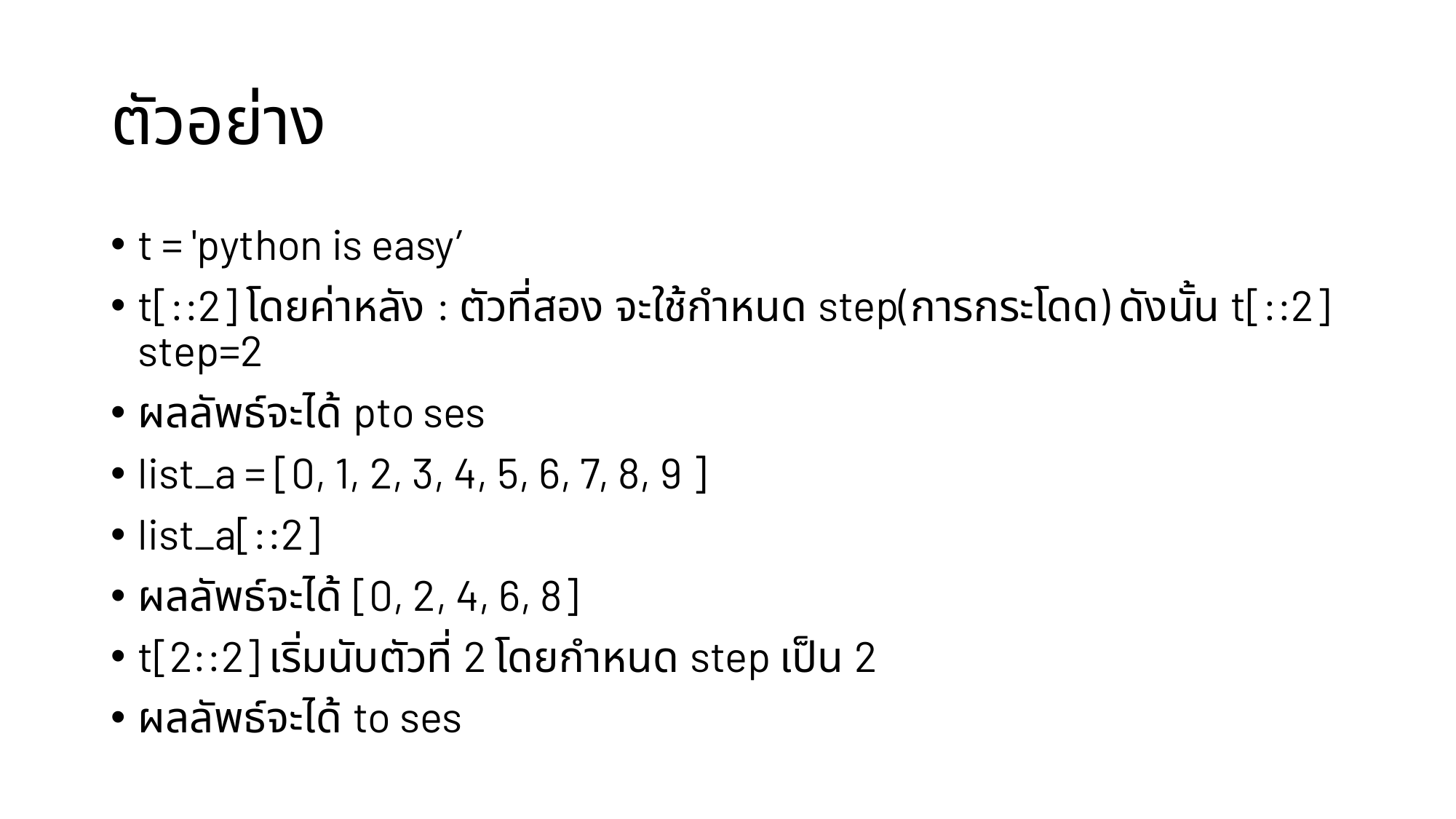

# ตัวอย่าง
t = 'python is easy’
t[::2] โดยค่าหลัง : ตัวที่สอง จะใช้กำหนด step(การกระโดด) ดังนั้น t[::2] step=2
ผลลัพธ์จะได้ pto ses
list_a = [0, 1, 2, 3, 4, 5, 6, 7, 8, 9 ]
list_a[::2]
ผลลัพธ์จะได้ [0, 2, 4, 6, 8]
t[2::2] เริ่มนับตัวที่ 2 โดยกำหนด step เป็น 2
ผลลัพธ์จะได้ to ses